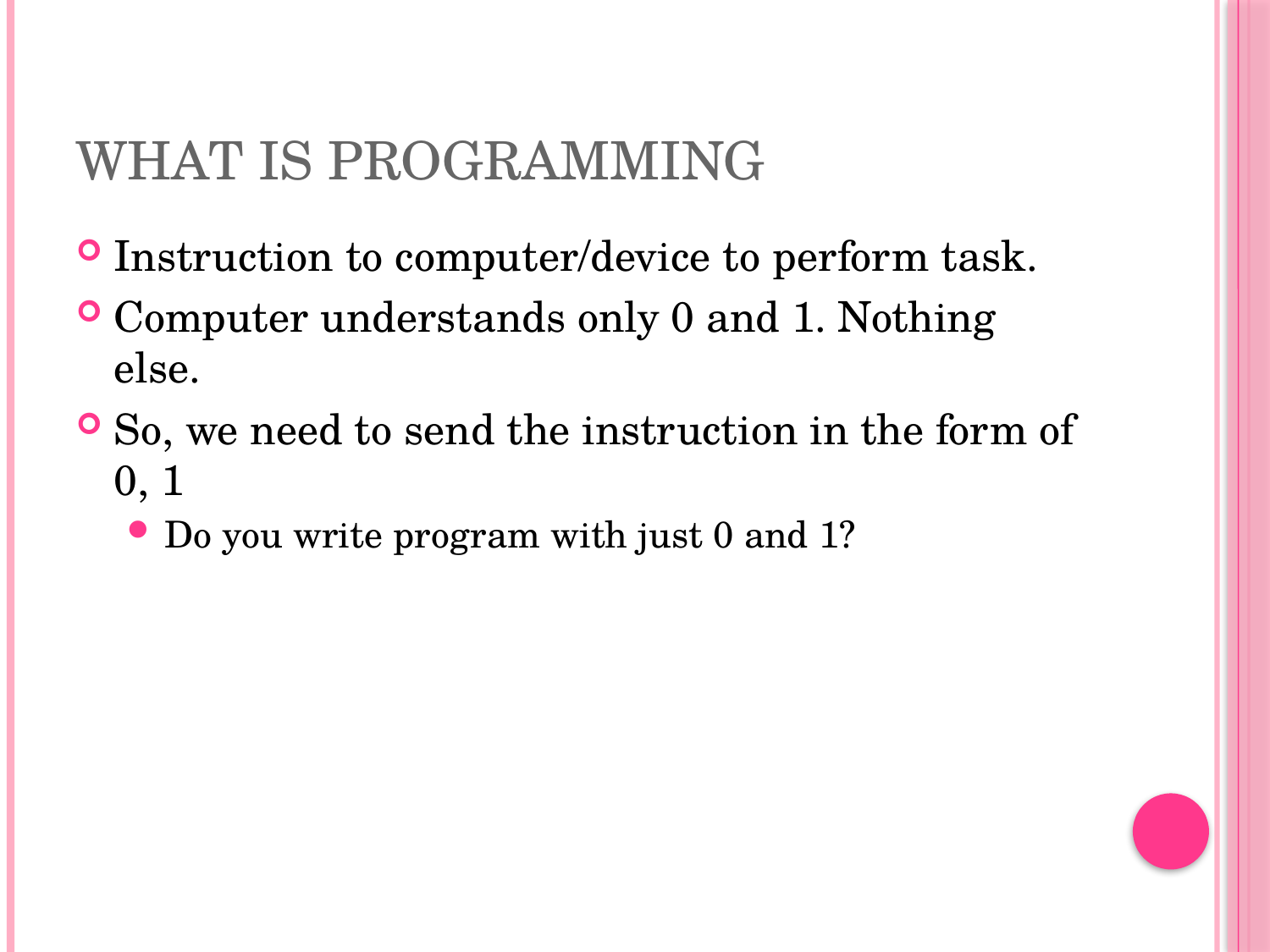

# What is Programming
Instruction to computer/device to perform task.
Computer understands only 0 and 1. Nothing else.
So, we need to send the instruction in the form of 0, 1
Do you write program with just 0 and 1?